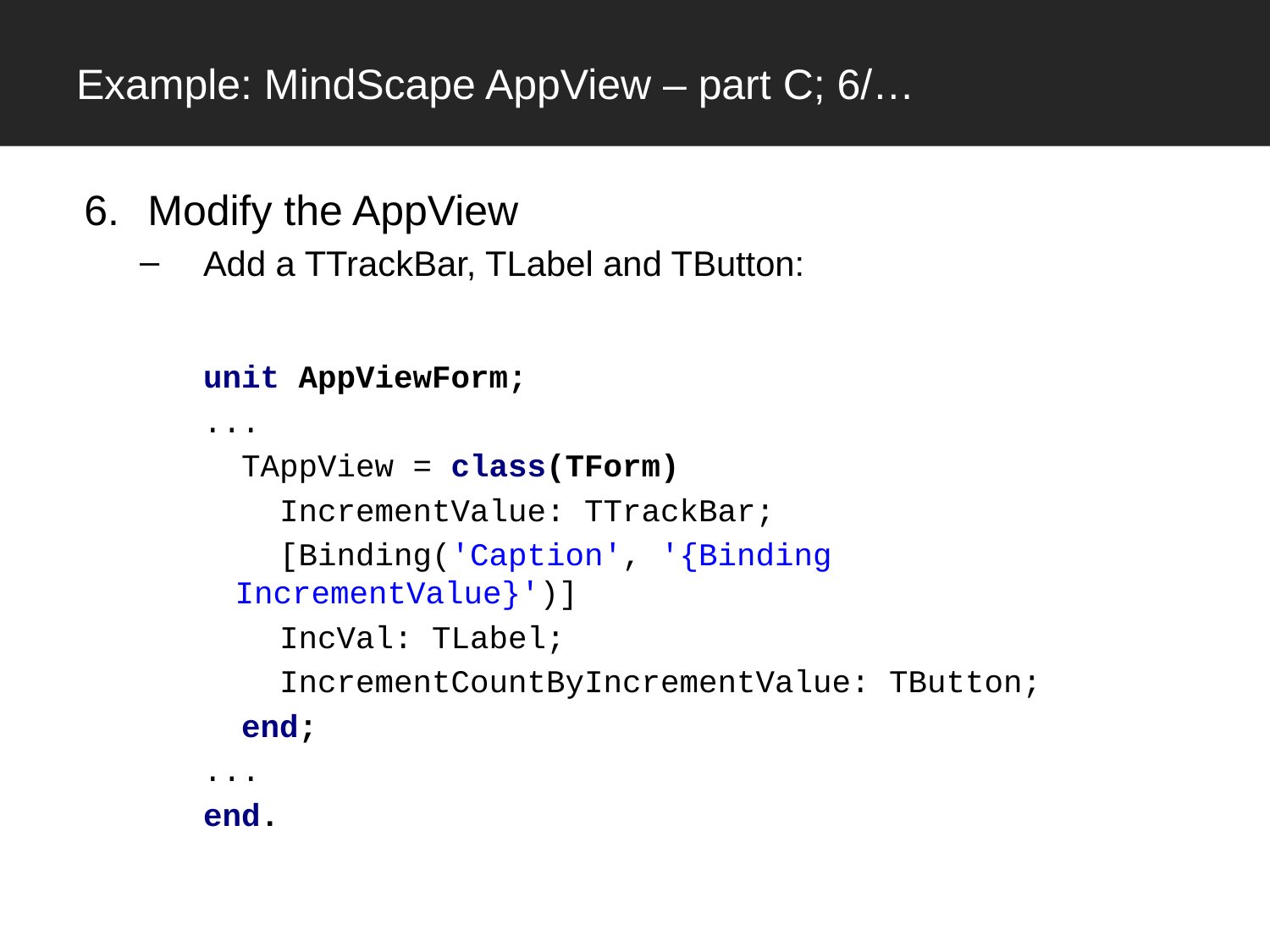

# Example: MindScape AppView – part C; 6/…
Modify the AppView
Add a TTrackBar, TLabel and TButton:

unit AppViewForm;
...
  TAppView = class(TForm)
    IncrementValue: TTrackBar;
    [Binding('Caption', '{Binding IncrementValue}')]
    IncVal: TLabel;
    IncrementCountByIncrementValue: TButton;
  end;
...
end.